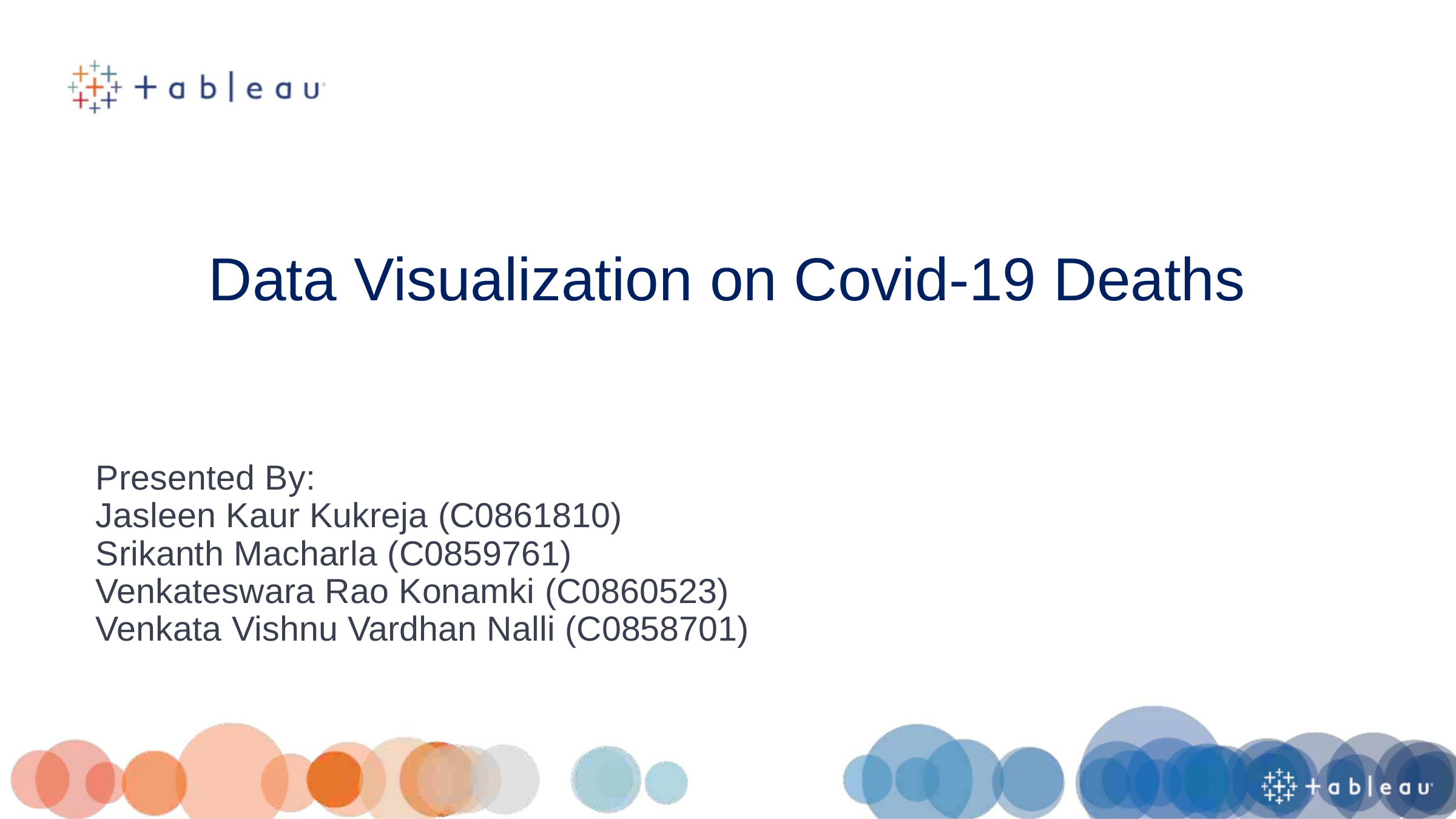

Data Visualization on Covid-19 Deaths
Presented By:
Jasleen Kaur Kukreja (C0861810)
Srikanth Macharla (C0859761)
Venkateswara Rao Konamki (C0860523)
Venkata Vishnu Vardhan Nalli (C0858701)